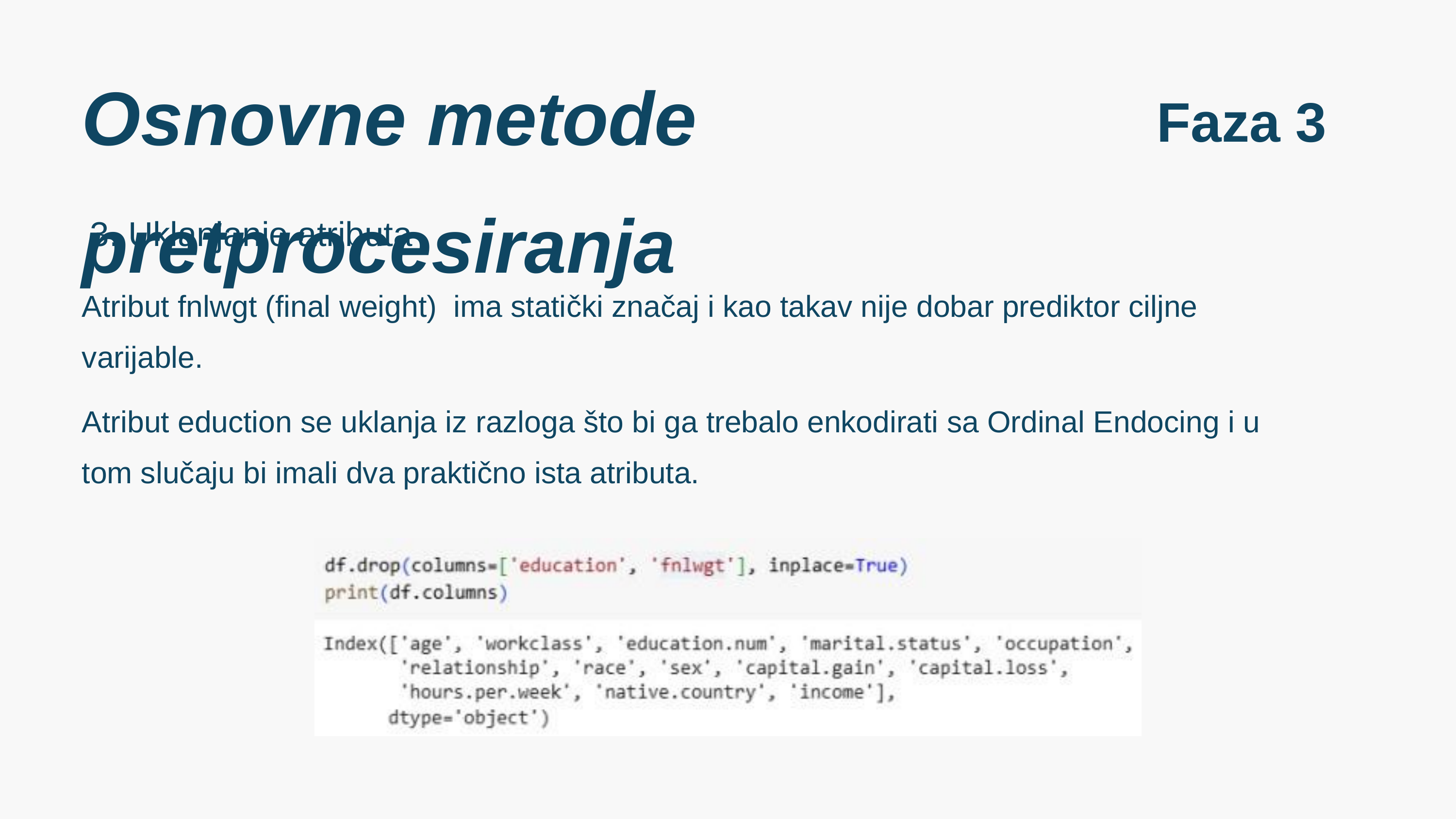

Osnovne metode pretprocesiranja
Faza 3
3. Uklanjanje atributa
Atribut fnlwgt (final weight)  ima statički značaj i kao takav nije dobar prediktor ciljne varijable.
Atribut eduction se uklanja iz razloga što bi ga trebalo enkodirati sa Ordinal Endocing i u tom slučaju bi imali dva praktično ista atributa.